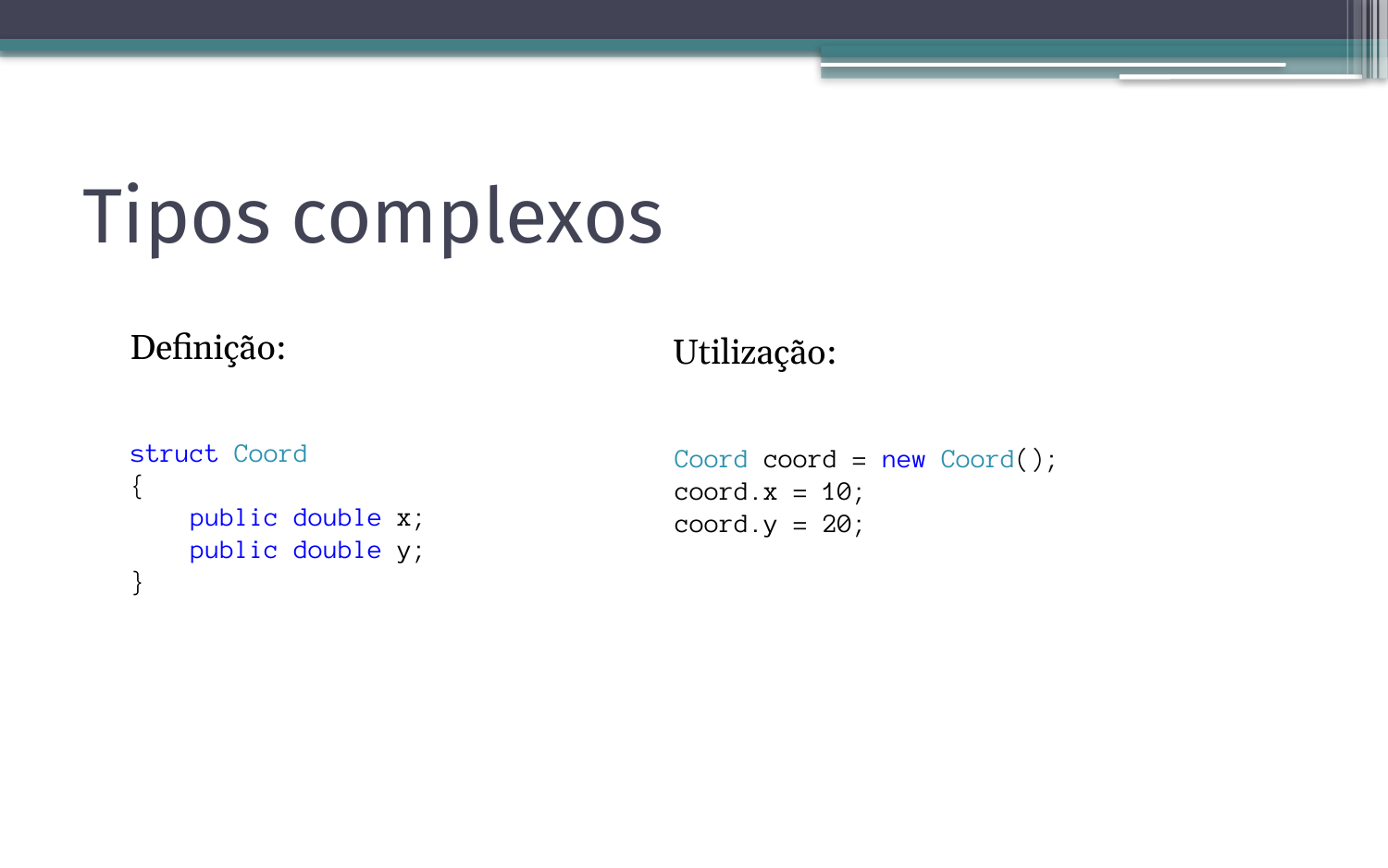

# Tipos complexos
Definição:
Utilização:
struct Coord
{
    public double x;
    public double y;
}
Coord coord = new Coord();
coord.x = 10;
coord.y = 20;